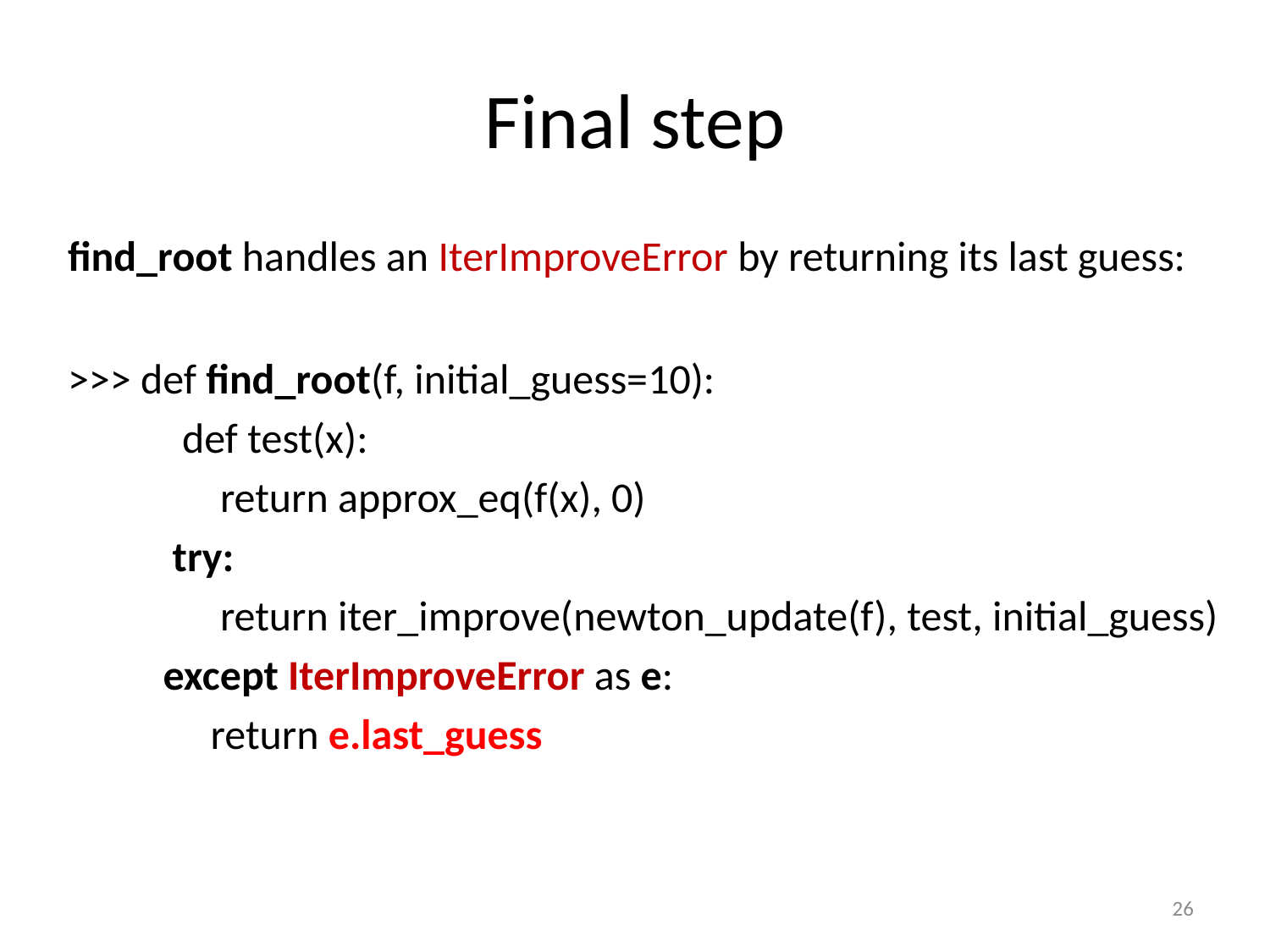

# Final step
find_root handles an IterImproveError by returning its last guess:

>>> def find_root(f, initial_guess=10):
            def test(x):
                return approx_eq(f(x), 0)
           try:
                return iter_improve(newton_update(f), test, initial_guess)
          except IterImproveError as e:
               return e.last_guess

26